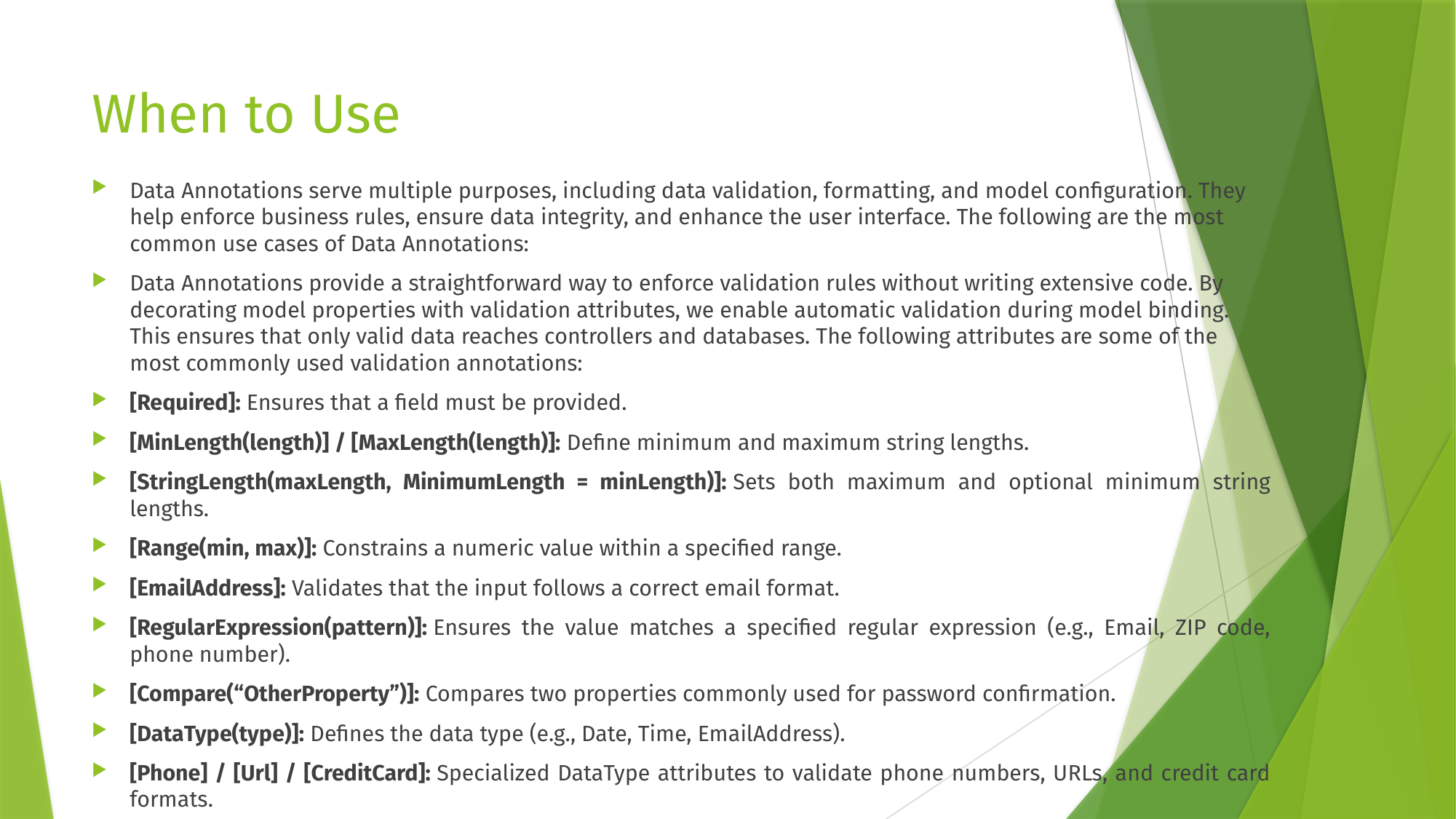

# When to Use
Data Annotations serve multiple purposes, including data validation, formatting, and model configuration. They help enforce business rules, ensure data integrity, and enhance the user interface. The following are the most common use cases of Data Annotations:
Data Annotations provide a straightforward way to enforce validation rules without writing extensive code. By decorating model properties with validation attributes, we enable automatic validation during model binding. This ensures that only valid data reaches controllers and databases. The following attributes are some of the most commonly used validation annotations:
[Required]: Ensures that a field must be provided.
[MinLength(length)] / [MaxLength(length)]: Define minimum and maximum string lengths.
[StringLength(maxLength, MinimumLength = minLength)]: Sets both maximum and optional minimum string lengths.
[Range(min, max)]: Constrains a numeric value within a specified range.
[EmailAddress]: Validates that the input follows a correct email format.
[RegularExpression(pattern)]: Ensures the value matches a specified regular expression (e.g., Email, ZIP code, phone number).
[Compare(“OtherProperty”)]: Compares two properties commonly used for password confirmation.
[DataType(type)]: Defines the data type (e.g., Date, Time, EmailAddress).
[Phone] / [Url] / [CreditCard]: Specialized DataType attributes to validate phone numbers, URLs, and credit card formats.